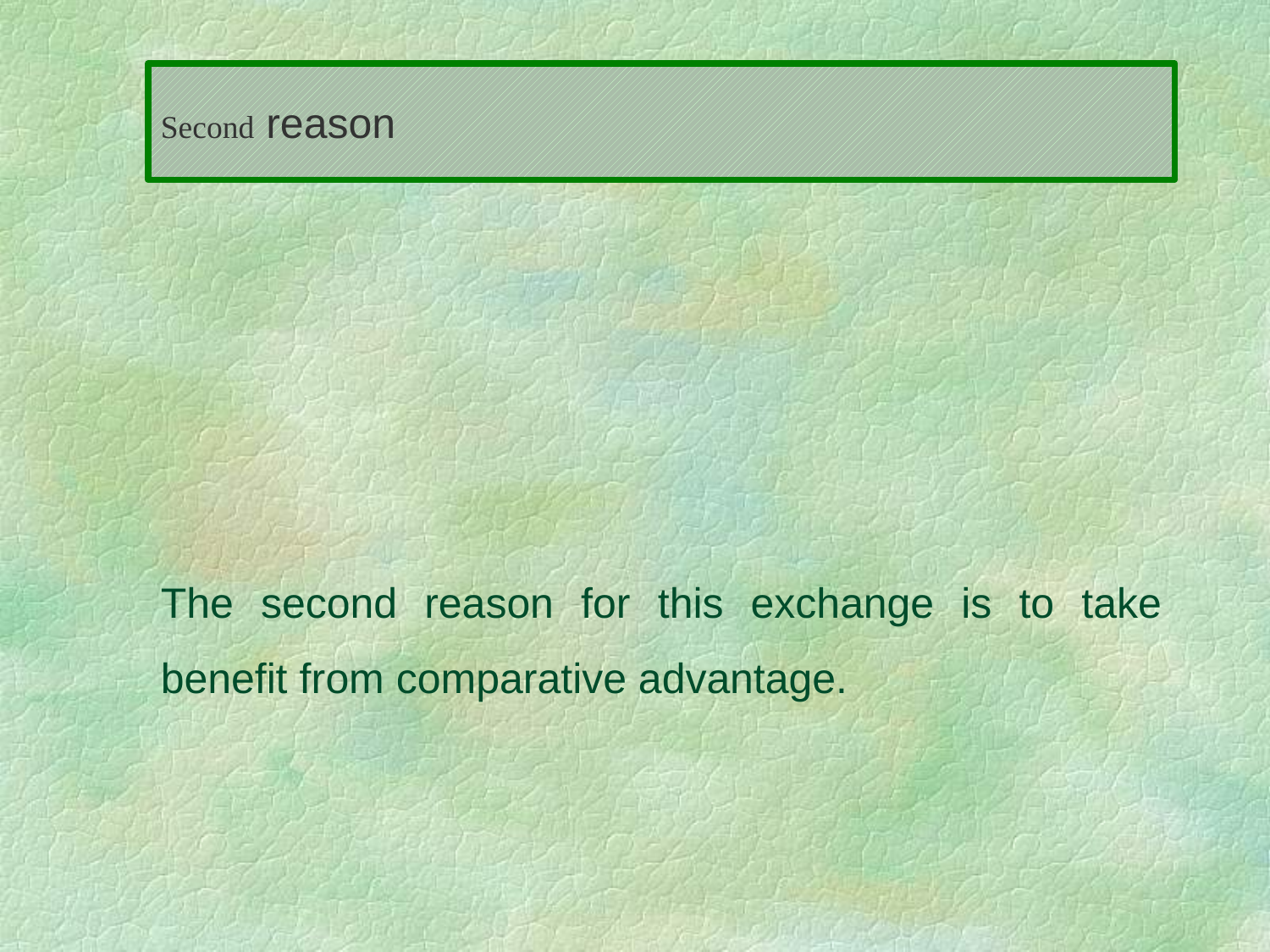

Second reason
# The second reason for this exchange is to take benefit from comparative advantage.